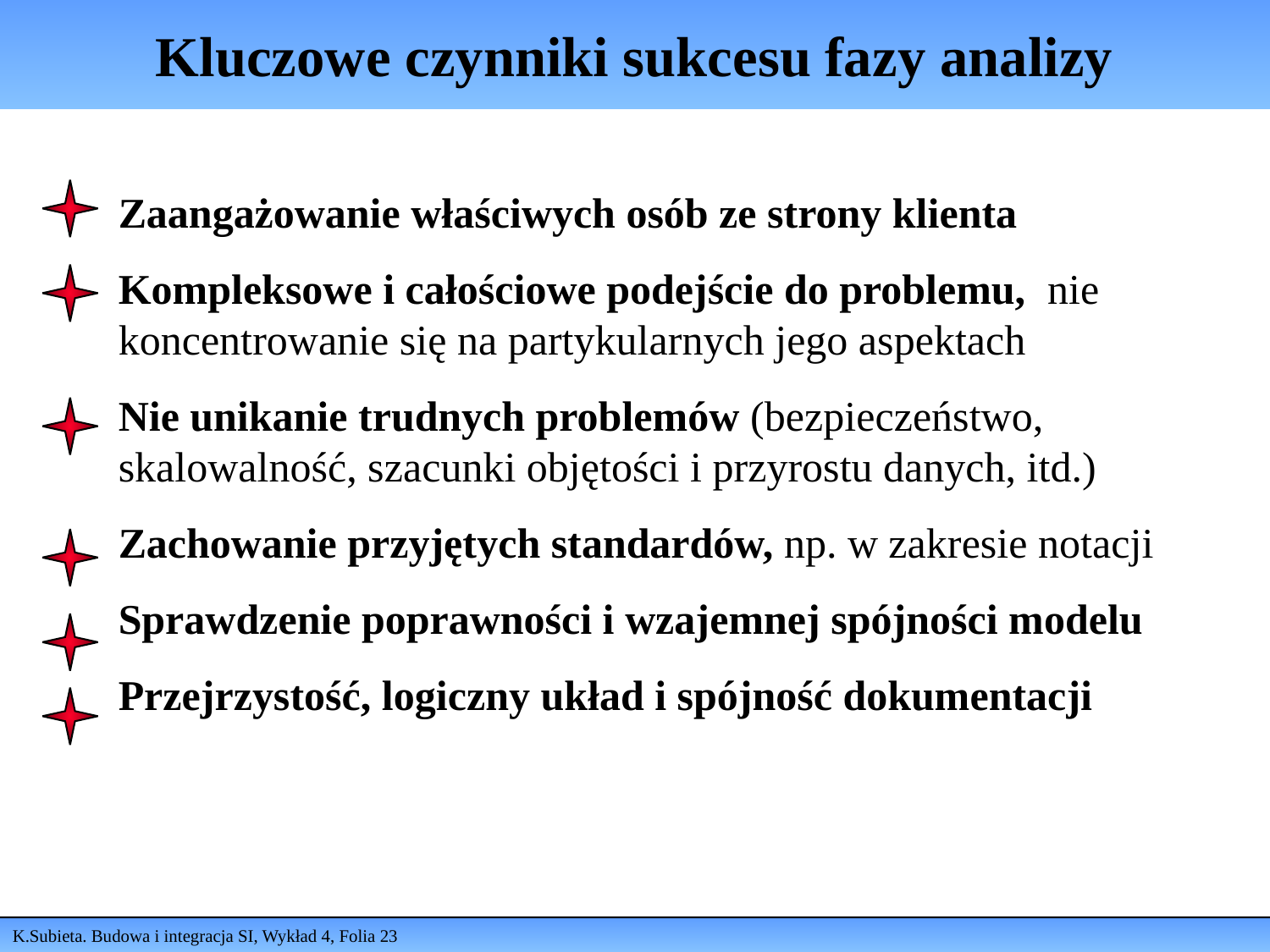

# Kluczowe czynniki sukcesu fazy analizy

Zaangażowanie właściwych osób ze strony klienta
Kompleksowe i całościowe podejście do problemu,  nie koncentrowanie się na partykularnych jego aspektach
Nie unikanie trudnych problemów (bezpieczeństwo, skalowalność, szacunki objętości i przyrostu danych, itd.)
Zachowanie przyjętych standardów, np. w zakresie notacji
Sprawdzenie poprawności i wzajemnej spójności modelu
Przejrzystość, logiczny układ i spójność dokumentacji